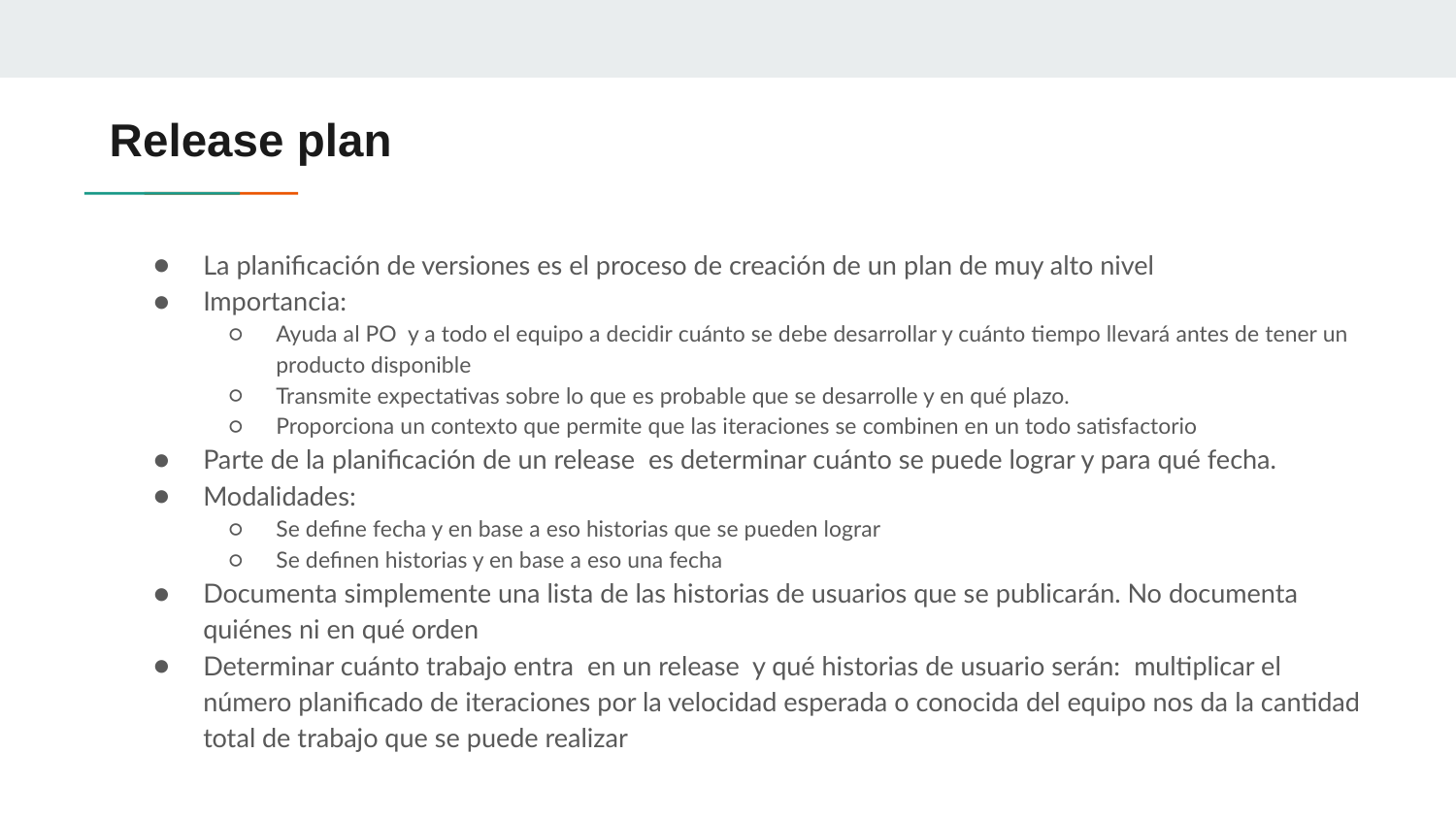

# Release plan
La planificación de versiones es el proceso de creación de un plan de muy alto nivel
Importancia:
Ayuda al PO  y a todo el equipo a decidir cuánto se debe desarrollar y cuánto tiempo llevará antes de tener un producto disponible
Transmite expectativas sobre lo que es probable que se desarrolle y en qué plazo.
Proporciona un contexto que permite que las iteraciones se combinen en un todo satisfactorio
Parte de la planificación de un release  es determinar cuánto se puede lograr y para qué fecha.
Modalidades:
Se define fecha y en base a eso historias que se pueden lograr
Se definen historias y en base a eso una fecha
Documenta simplemente una lista de las historias de usuarios que se publicarán. No documenta quiénes ni en qué orden
Determinar cuánto trabajo entra  en un release  y qué historias de usuario serán:  multiplicar el número planificado de iteraciones por la velocidad esperada o conocida del equipo nos da la cantidad total de trabajo que se puede realizar